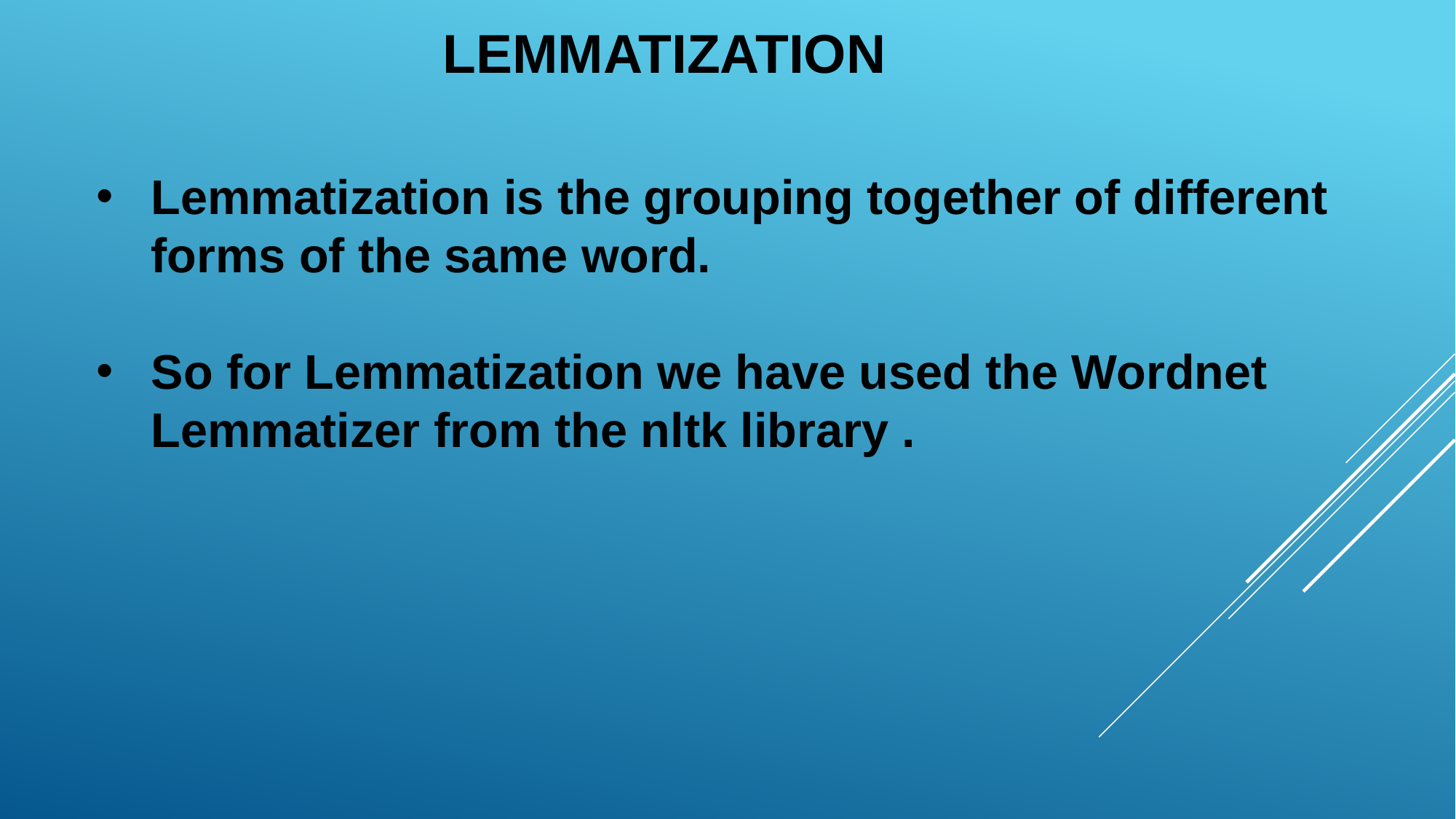

LEMMATIZATION

Lemmatization is the grouping together of different forms of the same word.

So for Lemmatization we have used the Wordnet Lemmatizer from the nltk library .